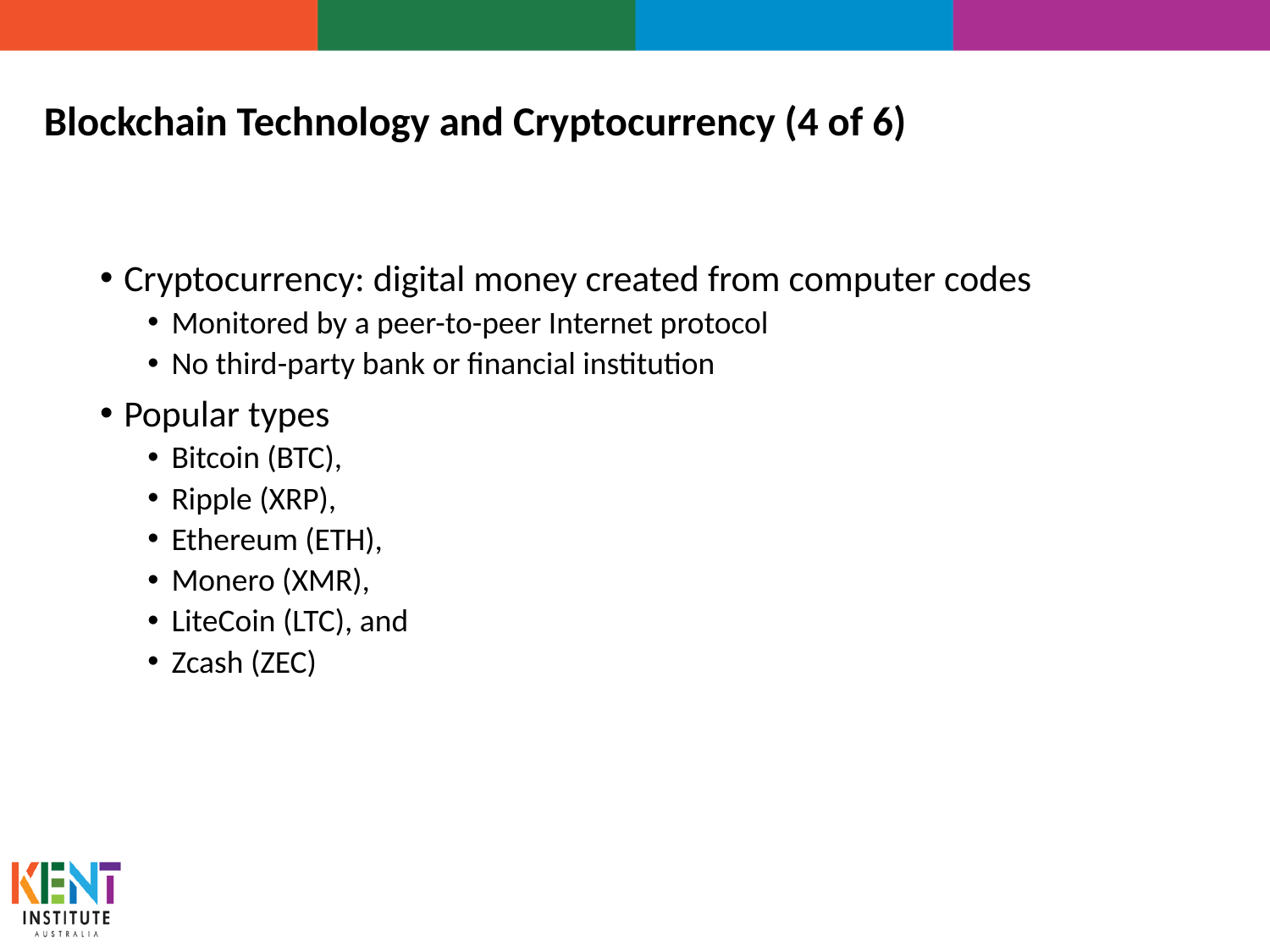

# Blockchain Technology and Cryptocurrency (4 of 6)
Cryptocurrency: digital money created from computer codes
Monitored by a peer-to-peer Internet protocol
No third-party bank or financial institution
Popular types
Bitcoin (BTC),
Ripple (XRP),
Ethereum (ETH),
Monero (XMR),
LiteCoin (LTC), and
Zcash (ZEC)